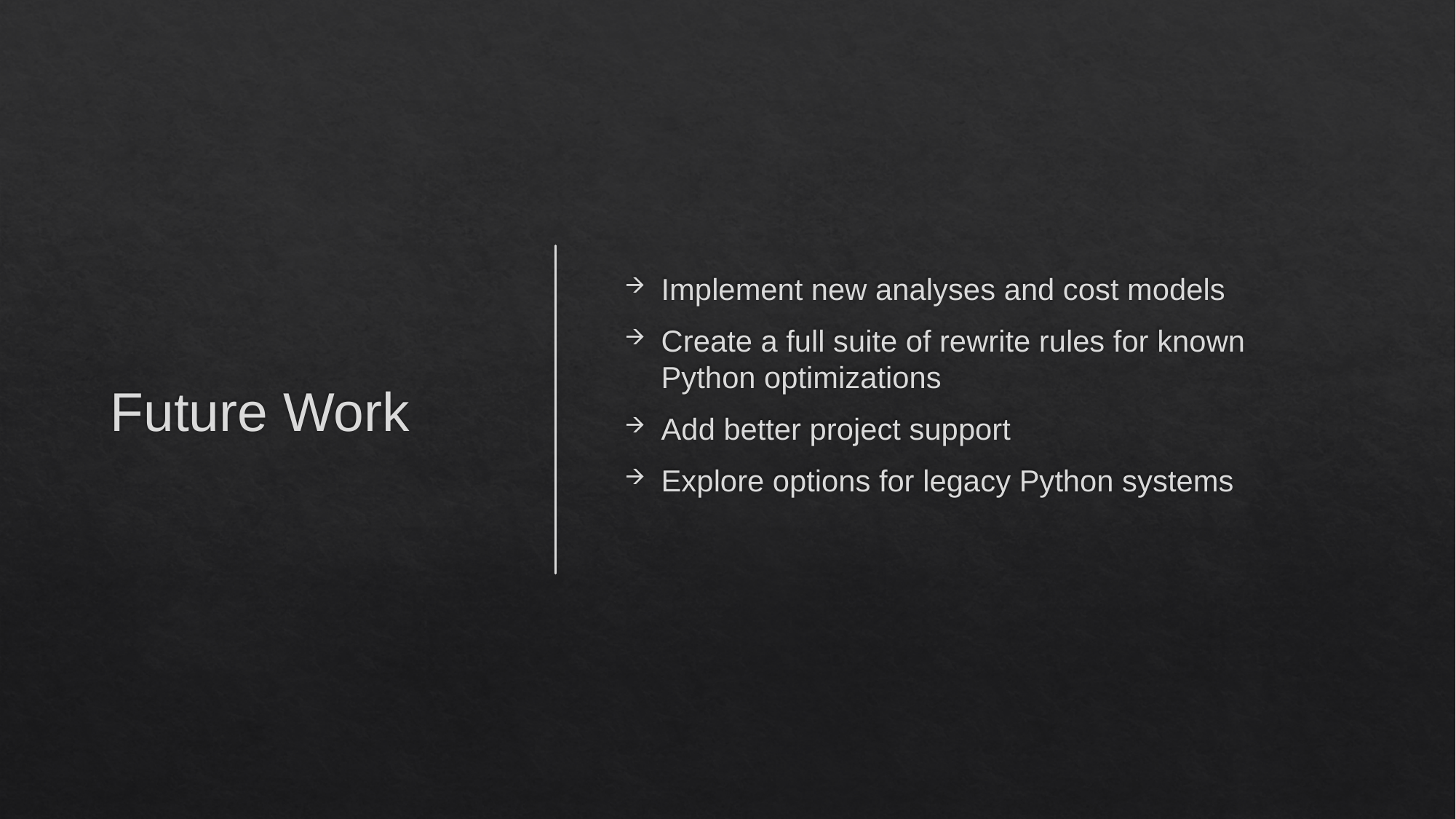

# Future Work
Implement new analyses and cost models
Create a full suite of rewrite rules for known Python optimizations
Add better project support
Explore options for legacy Python systems